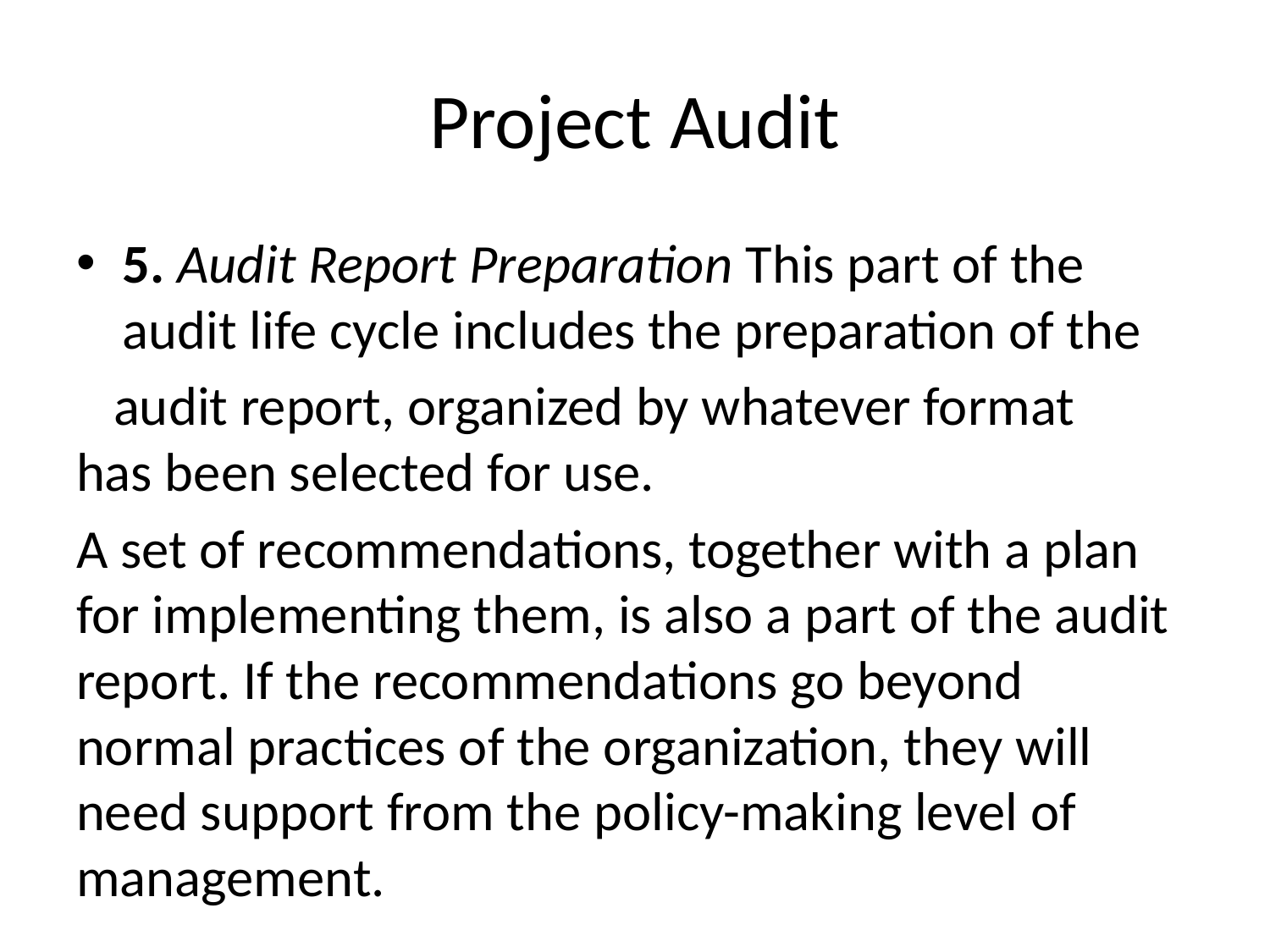

# Project Audit
5. Audit Report Preparation This part of the audit life cycle includes the preparation of the
   audit report, organized by whatever format    has been selected for use.
A set of recommendations, together with a plan for implementing them, is also a part of the audit report. If the recommendations go beyond normal practices of the organization, they will need support from the policy-making level of management.